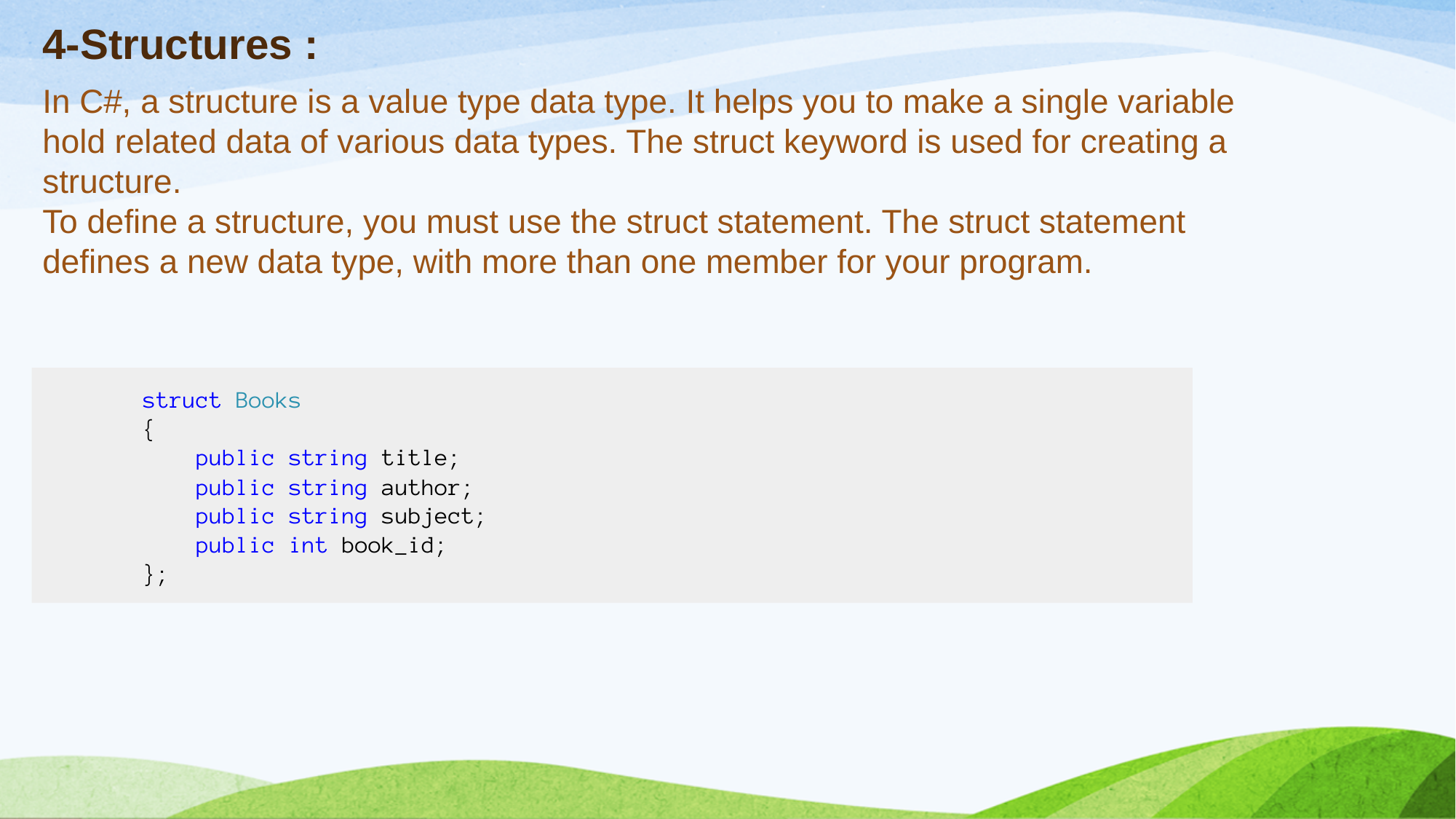

# 4-Structures :
In C#, a structure is a value type data type. It helps you to make a single variable hold related data of various data types. The struct keyword is used for creating a structure.
To define a structure, you must use the struct statement. The struct statement defines a new data type, with more than one member for your program.

        struct Books
        {
            public string title;
            public string author;
            public string subject;
            public int book_id;
        };